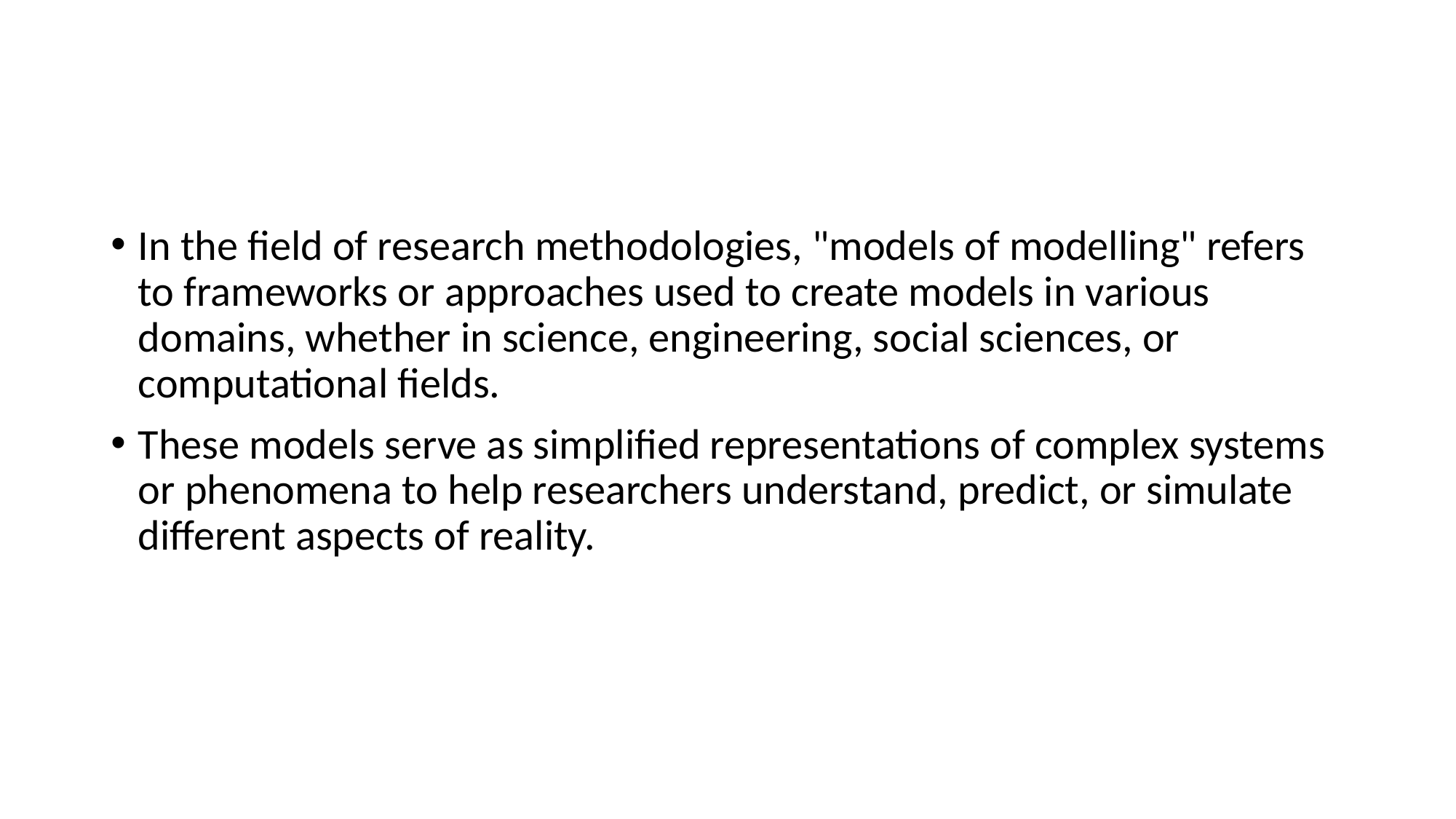

#
In the field of research methodologies, "models of modelling" refers to frameworks or approaches used to create models in various domains, whether in science, engineering, social sciences, or computational fields.
These models serve as simplified representations of complex systems or phenomena to help researchers understand, predict, or simulate different aspects of reality.